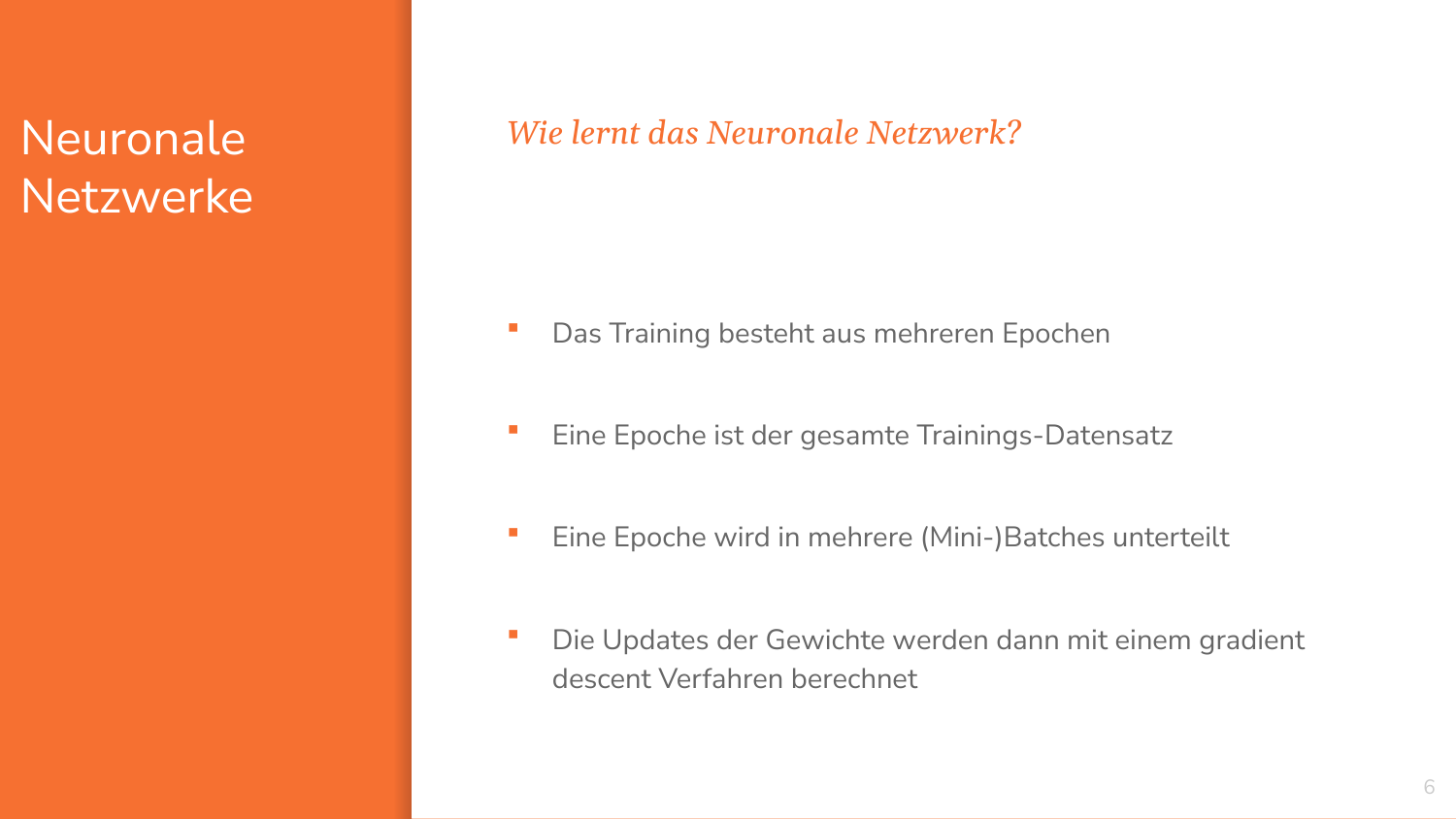

# Neuronale Netzwerke
Wie lernt das Neuronale Netzwerk?
Das Training besteht aus mehreren Epochen

Eine Epoche ist der gesamte Trainings-Datensatz

Eine Epoche wird in mehrere (Mini-)Batches unterteilt

Die Updates der Gewichte werden dann mit einem gradient descent Verfahren berechnet
6